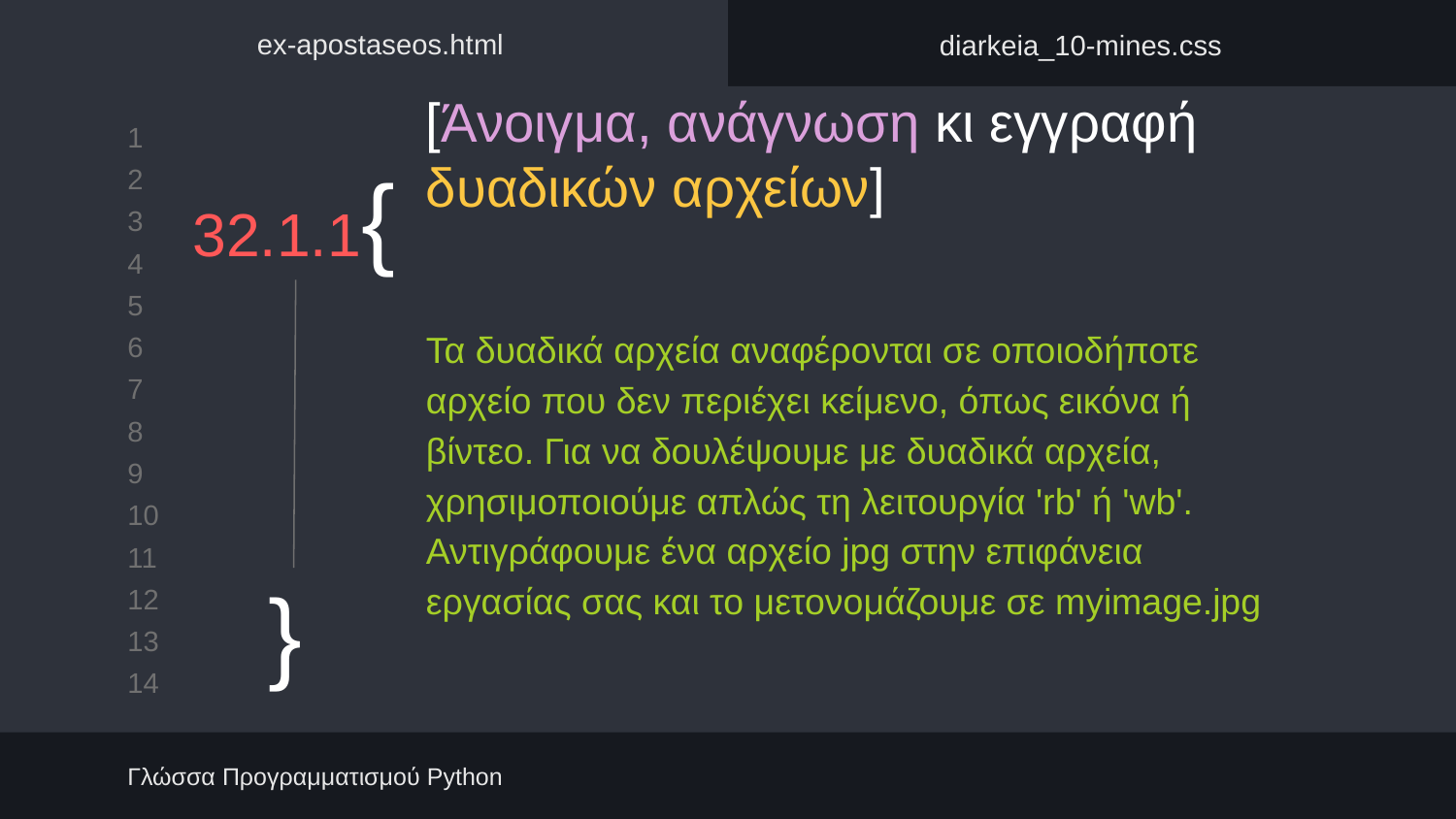

ex-apostaseos.html
diarkeia_10-mines.css
[Άνοιγμα, ανάγνωση κι εγγραφή δυαδικών αρχείων]
# 32.1.1{
Τα δυαδικά αρχεία αναφέρονται σε οποιοδήποτε αρχείο που δεν περιέχει κείμενο, όπως εικόνα ή βίντεο. Για να δουλέψουμε με δυαδικά αρχεία, χρησιμοποιούμε απλώς τη λειτουργία 'rb' ή 'wb'. Αντιγράφουμε ένα αρχείο jpg στην επιφάνεια εργασίας σας και το μετονομάζουμε σε myimage.jpg
}
Γλώσσα Προγραμματισμού Python